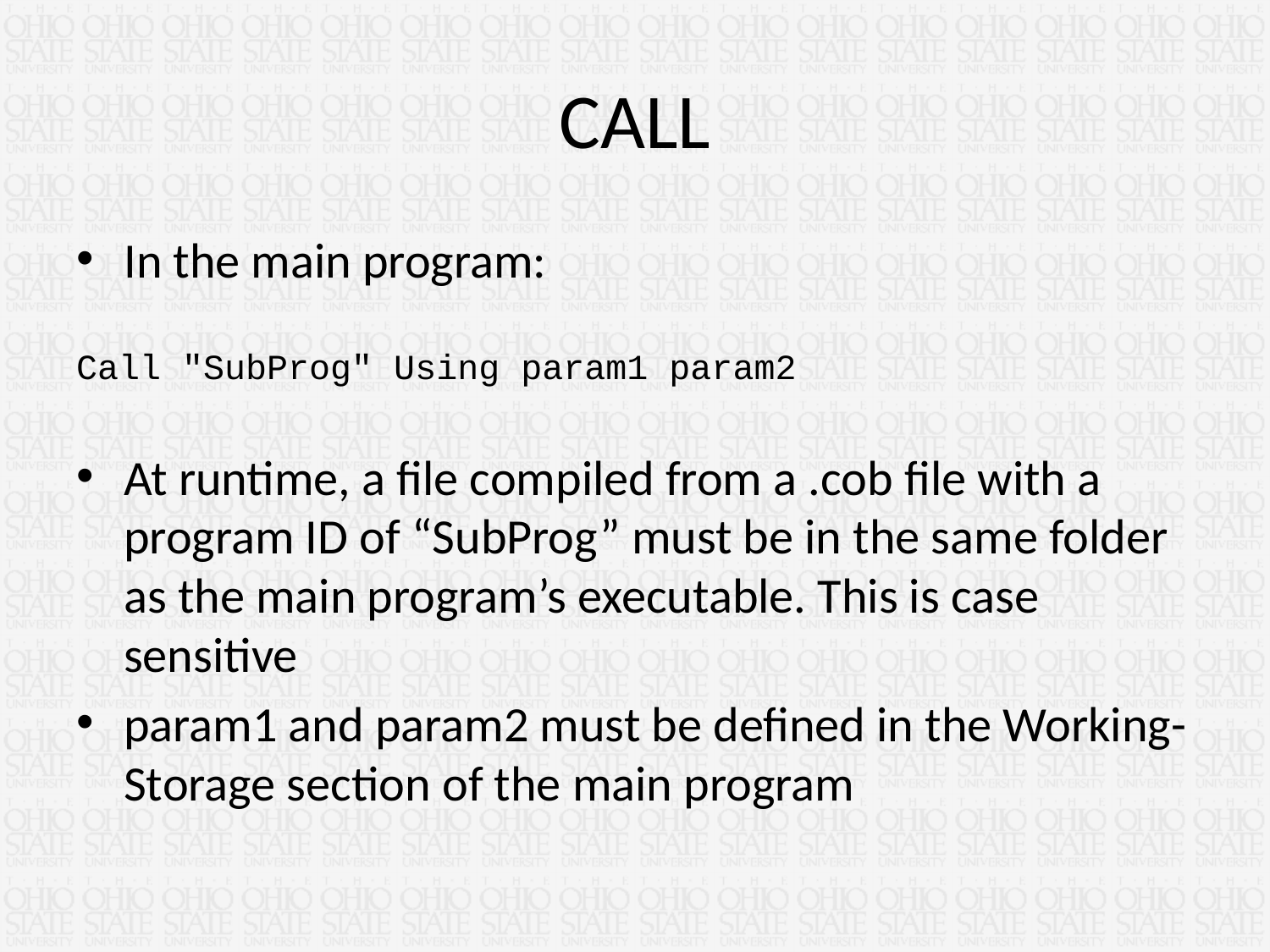

# CALL
In the main program:

Call "SubProg" Using param1 param2

At runtime, a file compiled from a .cob file with a program ID of “SubProg” must be in the same folder as the main program’s executable. This is case sensitive
param1 and param2 must be defined in the Working-Storage section of the main program